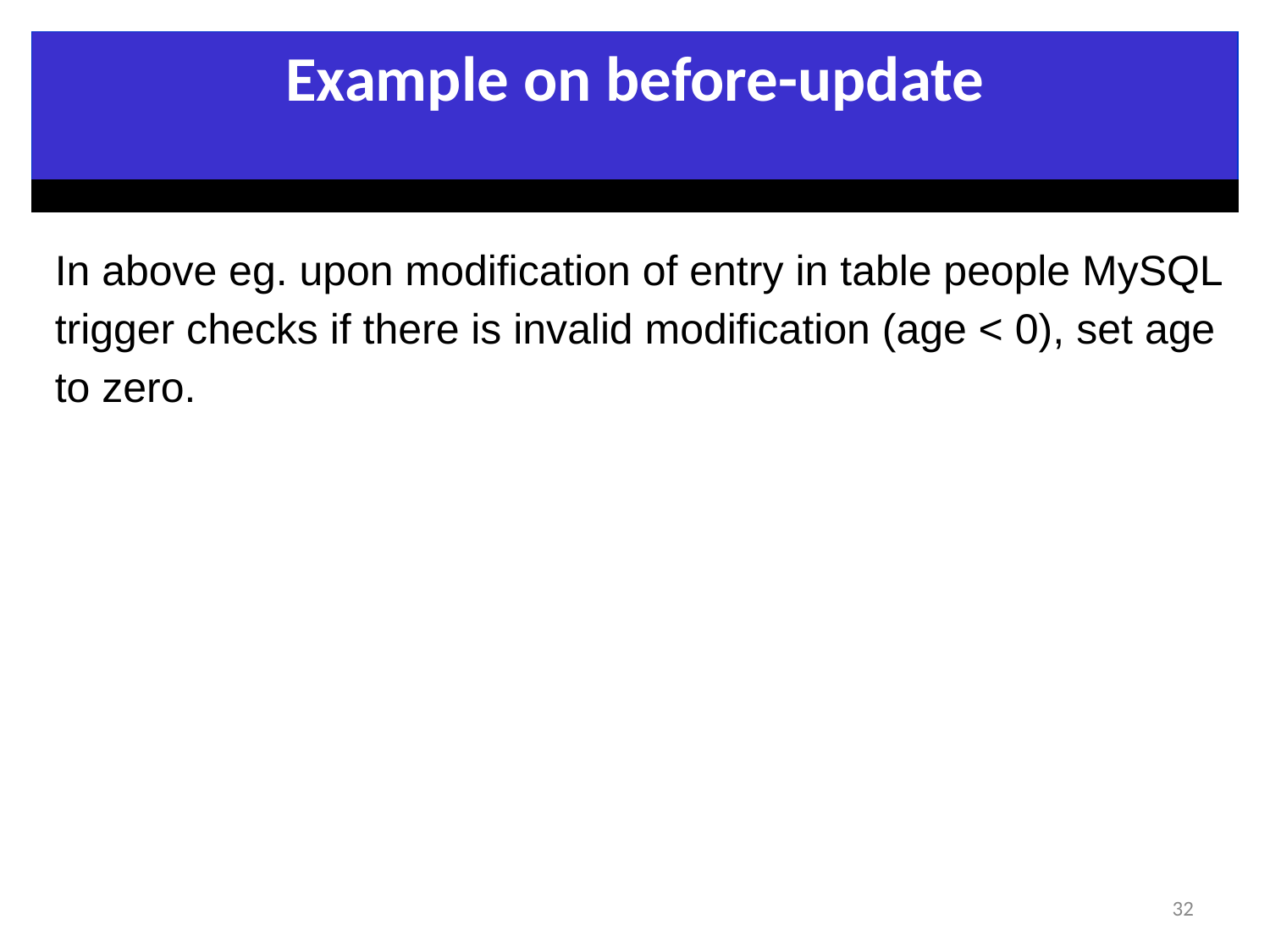

Example on before-update
In above eg. upon modification of entry in table people MySQL trigger checks if there is invalid modification (age < 0), set age to zero.

32